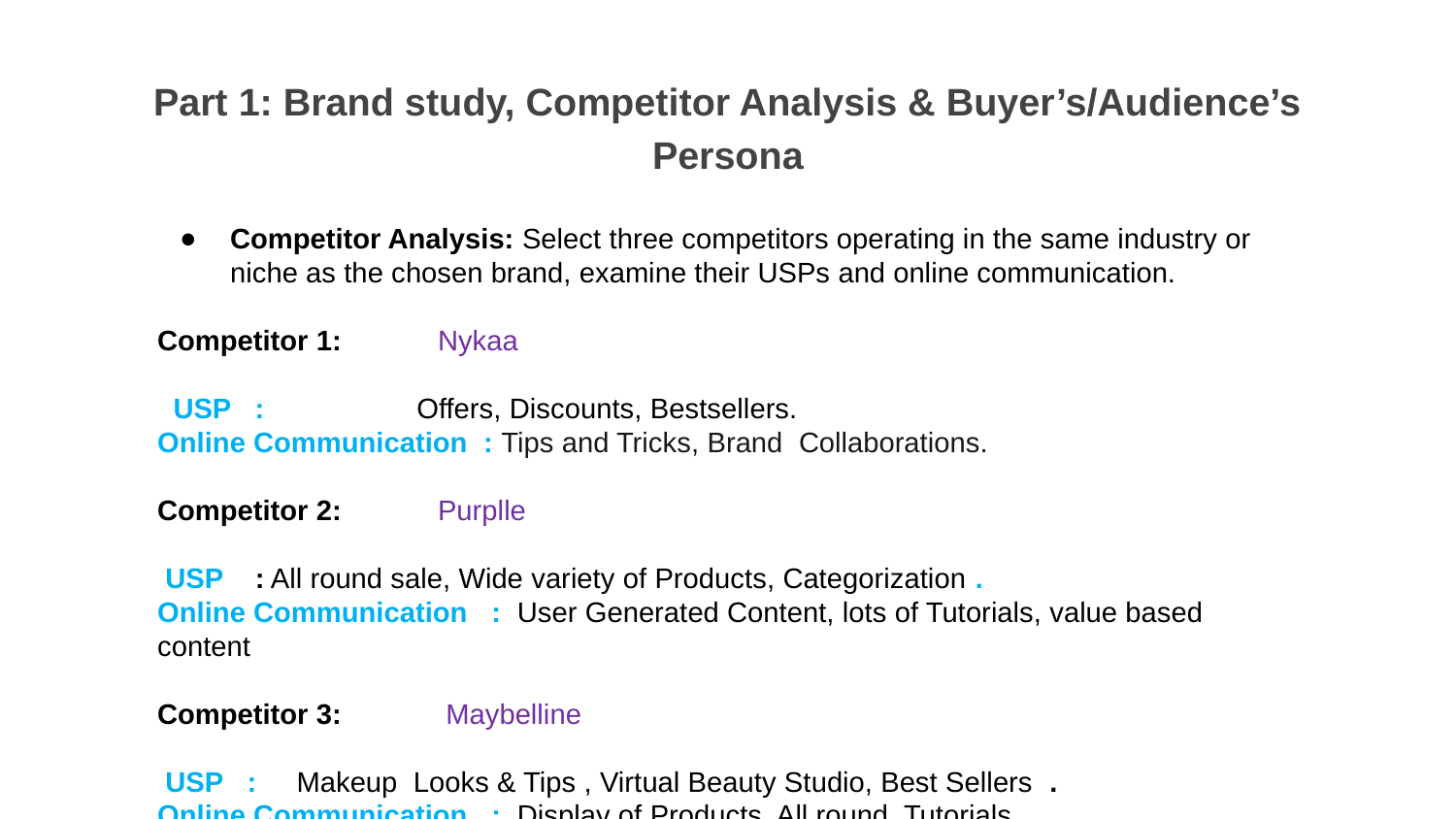

Part 1: Brand study, Competitor Analysis & Buyer’s/Audience’s Persona

Competitor Analysis: Select three competitors operating in the same industry or niche as the chosen brand, examine their USPs and online communication.

Competitor 1:            Nykaa

  USP   :                   Offers, Discounts, Bestsellers.
Online Communication  : Tips and Tricks, Brand  Collaborations.

Competitor 2:            Purplle

 USP    : All round sale, Wide variety of Products, Categorization .
Online Communication   :  User Generated Content, lots of Tutorials, value based content

Competitor 3:             Maybelline

 USP   :     Makeup  Looks & Tips , Virtual Beauty Studio, Best Sellers  .
Online Communication   :  Display of Products, All round  Tutorials.